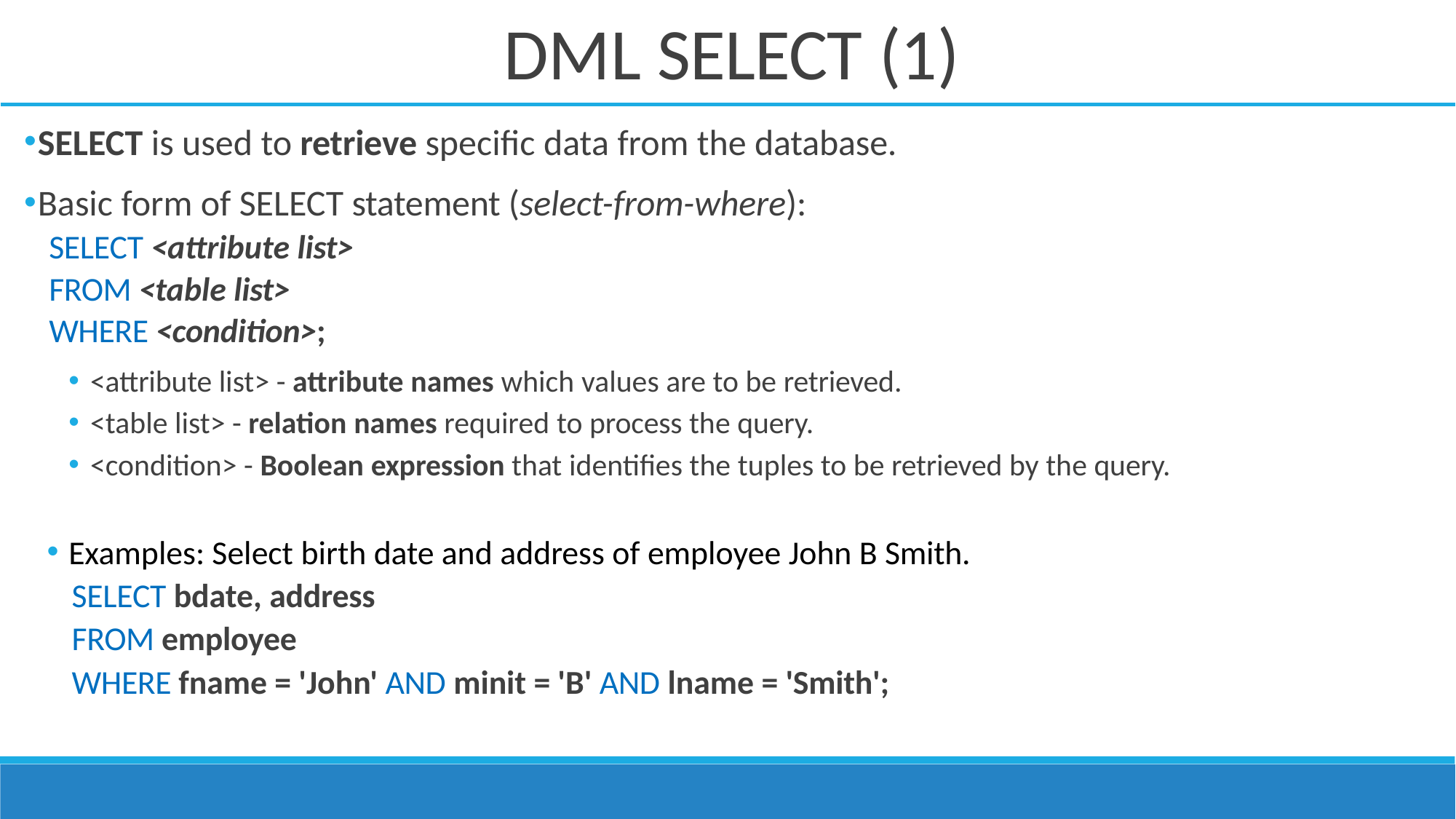

# DML SELECT (1)
SELECT is used to retrieve specific data from the database.
Basic form of SELECT statement (select-from-where):

SELECT <attribute list>
FROM <table list>
WHERE <condition>;
<attribute list> - attribute names which values are to be retrieved.
<table list> - relation names required to process the query.
<condition> - Boolean expression that identifies the tuples to be retrieved by the query.

Examples: Select birth date and address of employee John B Smith.
SELECT bdate, address
FROM employee
WHERE fname = 'John' AND minit = 'B' AND lname = 'Smith';